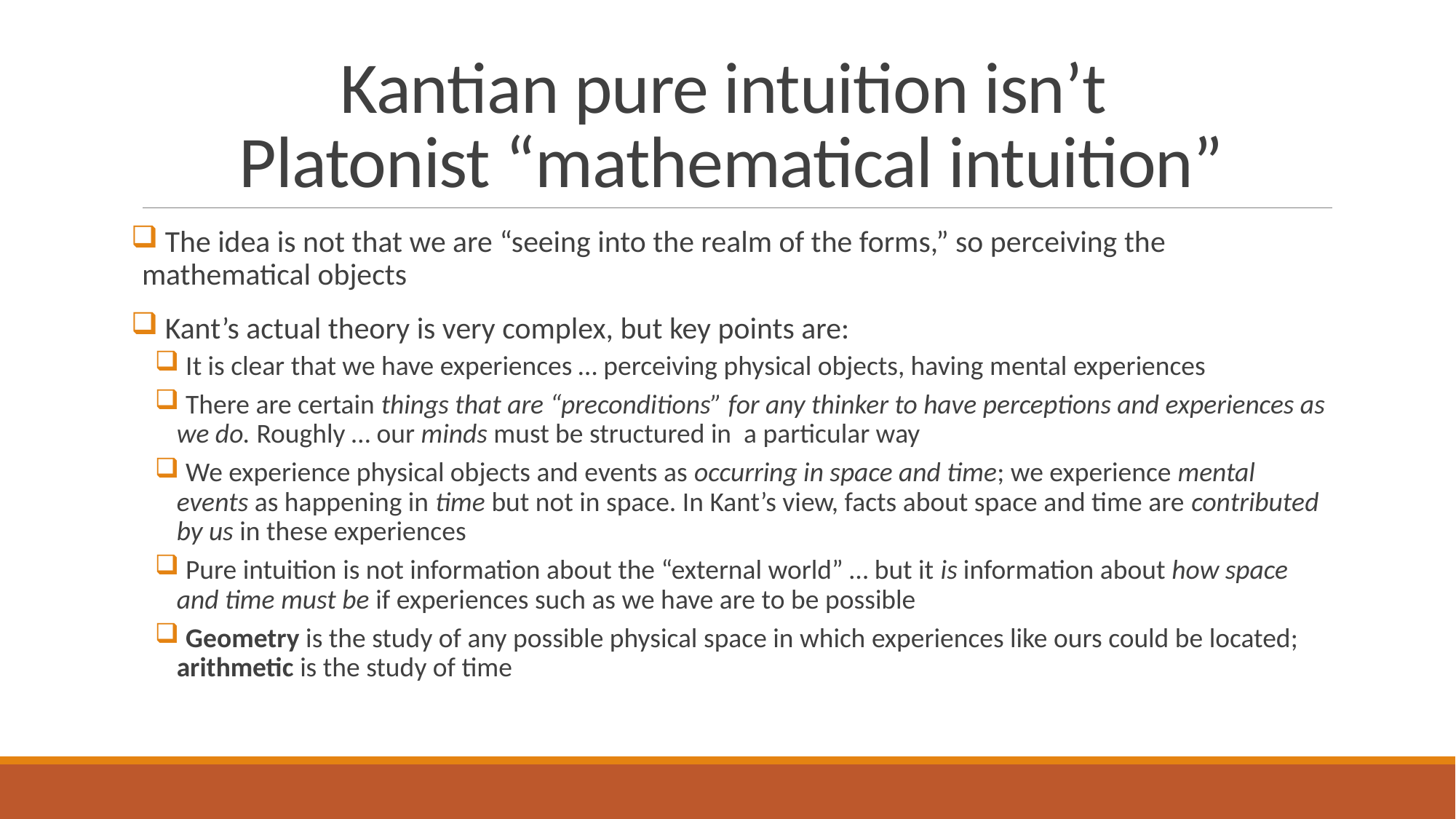

# Kantian pure intuition isn’t Platonist “mathematical intuition”
 The idea is not that we are “seeing into the realm of the forms,” so perceiving the mathematical objects
 Kant’s actual theory is very complex, but key points are:
 It is clear that we have experiences … perceiving physical objects, having mental experiences
 There are certain things that are “preconditions” for any thinker to have perceptions and experiences as we do. Roughly … our minds must be structured in  a particular way
 We experience physical objects and events as occurring in space and time; we experience mental events as happening in time but not in space. In Kant’s view, facts about space and time are contributed by us in these experiences
 Pure intuition is not information about the “external world” … but it is information about how space and time must be if experiences such as we have are to be possible
 Geometry is the study of any possible physical space in which experiences like ours could be located; arithmetic is the study of time